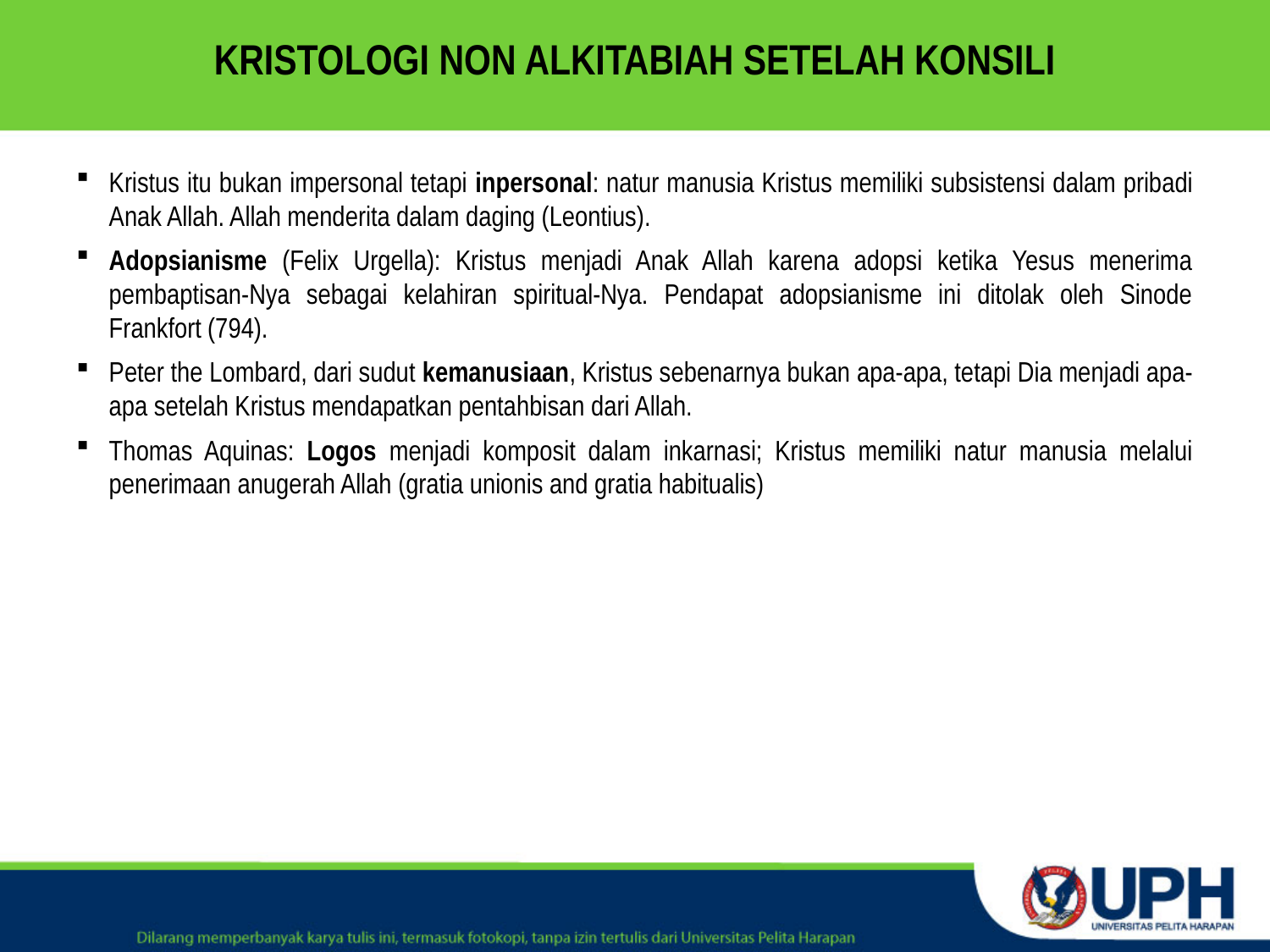

# KRISTOLOGI NON ALKITABIAH SETELAH KONSILI
Kristus itu bukan impersonal tetapi inpersonal: natur manusia Kristus memiliki subsistensi dalam pribadi Anak Allah. Allah menderita dalam daging (Leontius).
Adopsianisme (Felix Urgella): Kristus menjadi Anak Allah karena adopsi ketika Yesus menerima pembaptisan-Nya sebagai kelahiran spiritual-Nya. Pendapat adopsianisme ini ditolak oleh Sinode Frankfort (794).
Peter the Lombard, dari sudut kemanusiaan, Kristus sebenarnya bukan apa-apa, tetapi Dia menjadi apa-apa setelah Kristus mendapatkan pentahbisan dari Allah.
Thomas Aquinas: Logos menjadi komposit dalam inkarnasi; Kristus memiliki natur manusia melalui penerimaan anugerah Allah (gratia unionis and gratia habitualis)